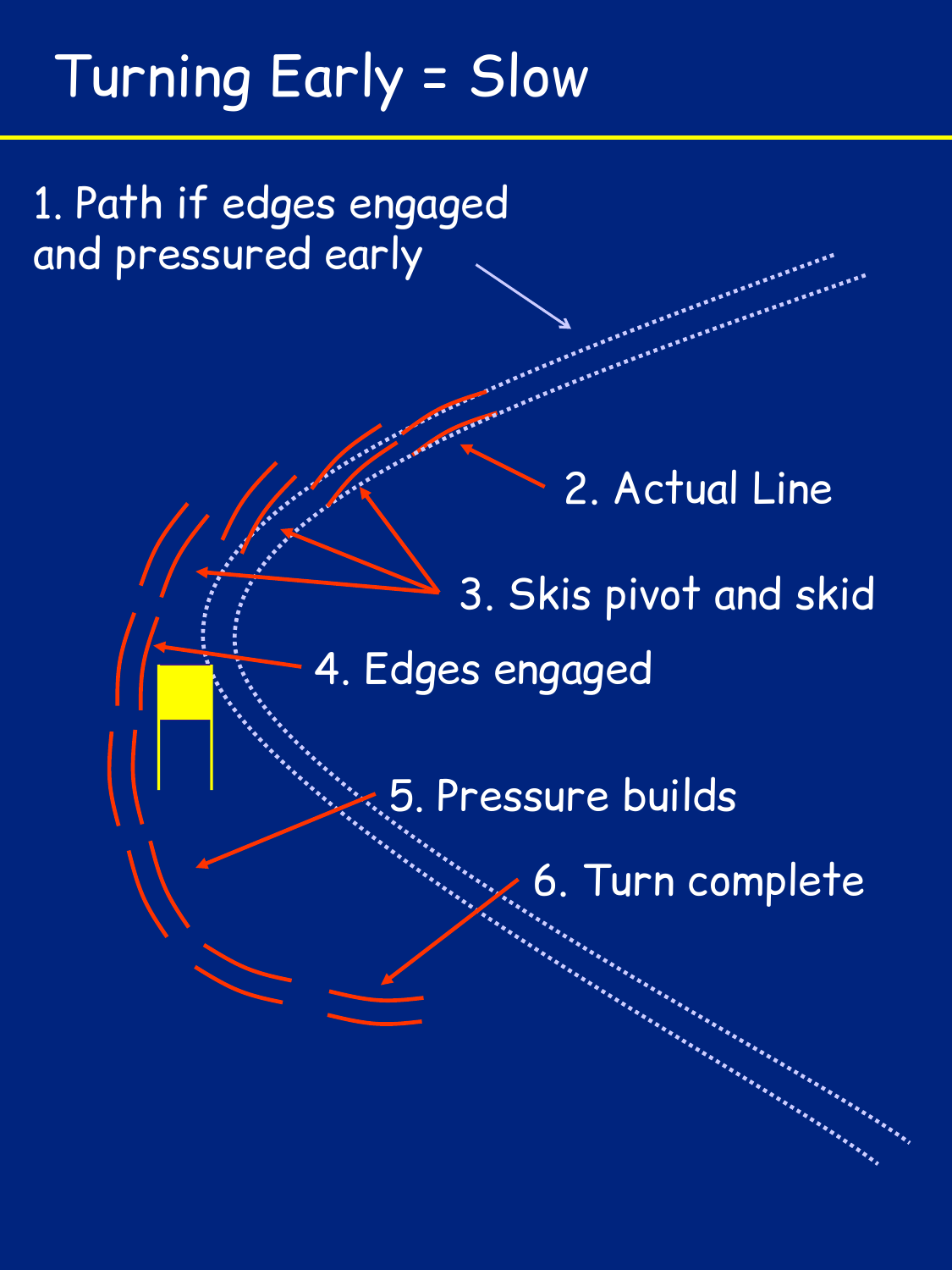

# Turning Early = Slow
1. Path if edges engaged
and pressured early

2. Actual Line

3. Skis pivot and skid

4. Edges engaged

5. Pressure builds

6. Turn complete